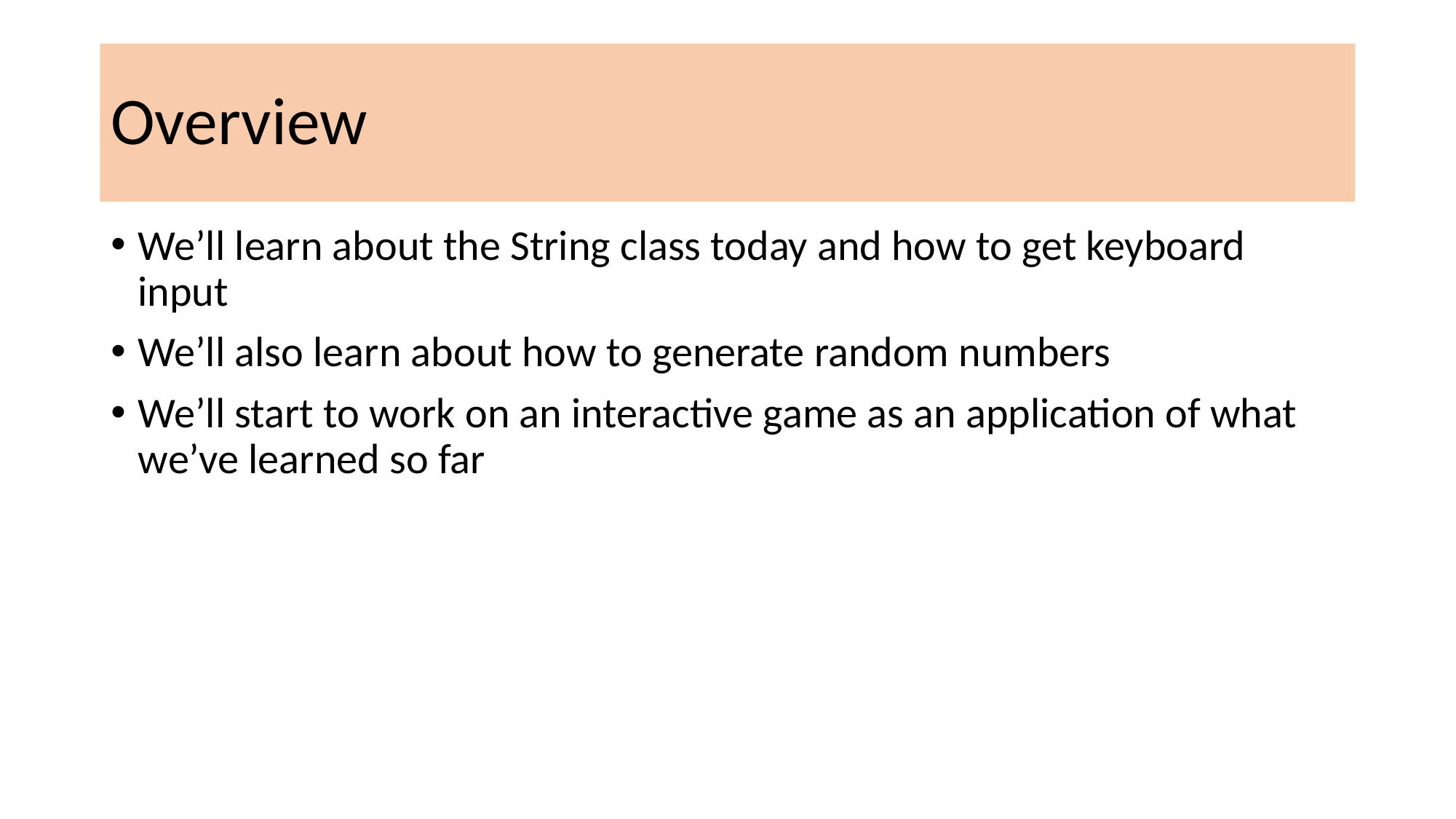

Overview
We’ll learn about the String class today and how to get keyboard input
We’ll also learn about how to generate random numbers
We’ll start to work on an interactive game as an application of what we’ve learned so far